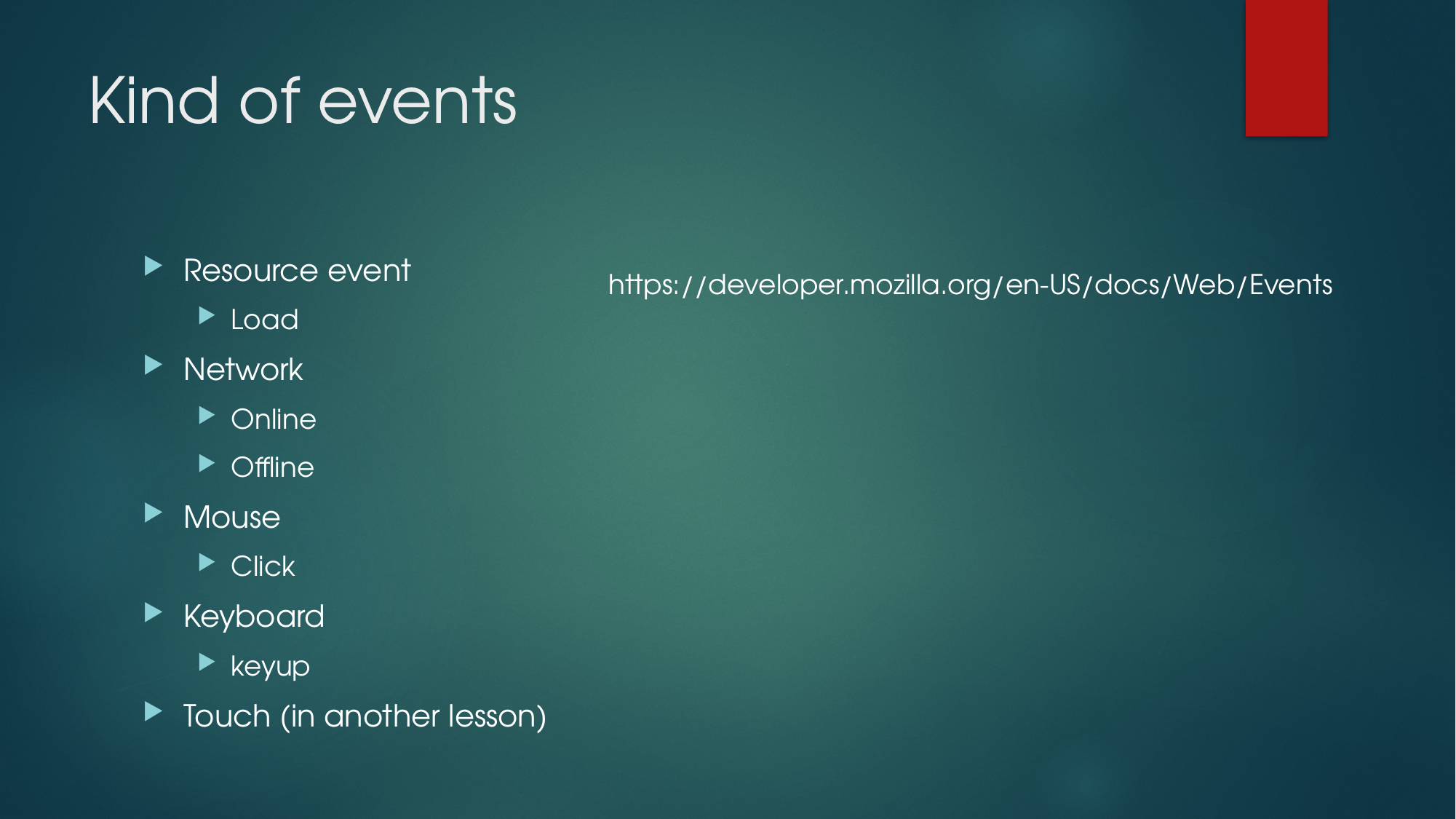

# Kind of events
Resource event
Load
Network
Online
Offline
Mouse
Click
Keyboard
keyup
Touch (in another lesson)

https://developer.mozilla.org/en-US/docs/Web/Events